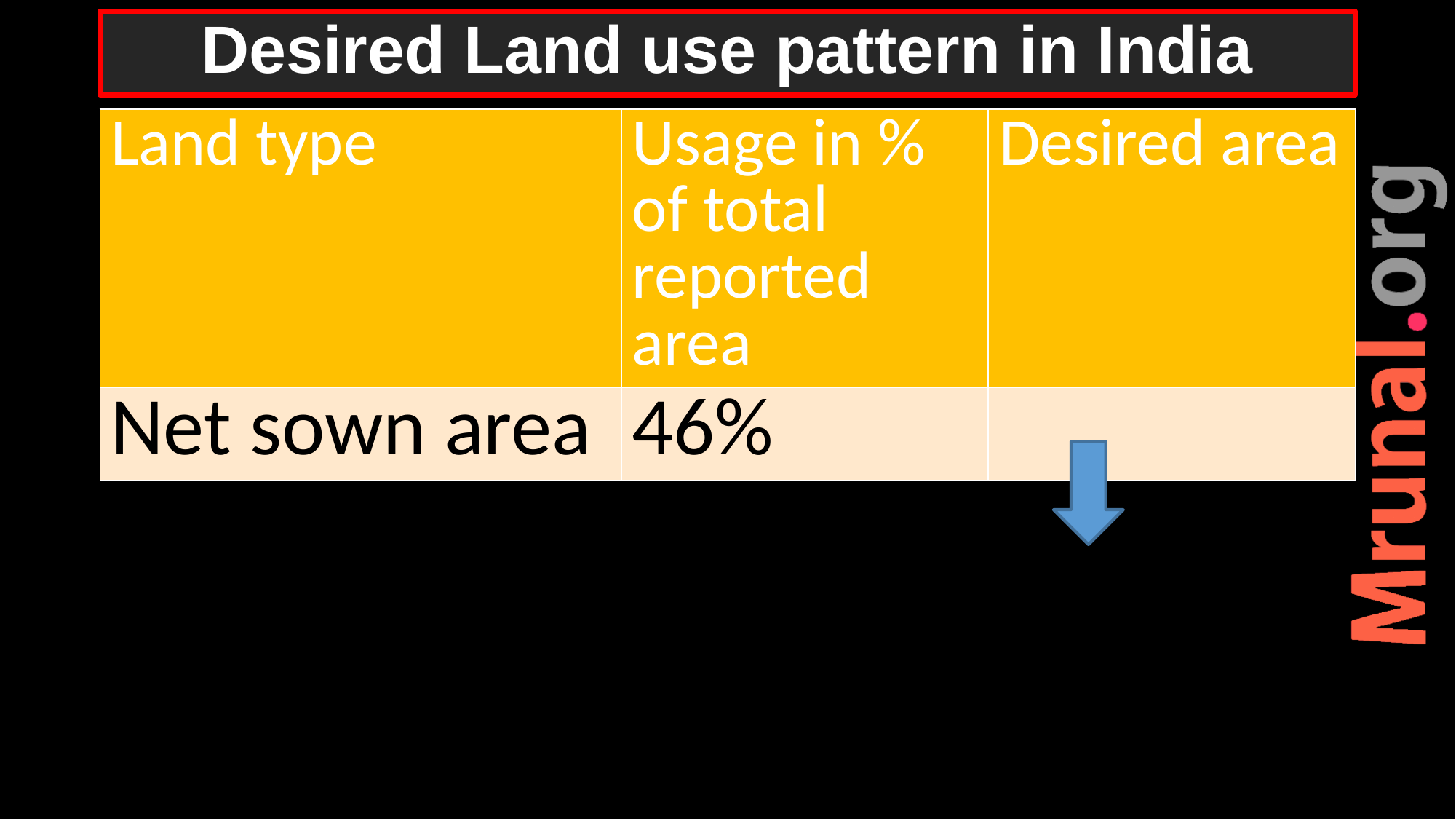

# Desired Land use pattern in India
| Land type | Usage in % of total reported area | Desired area |
| --- | --- | --- |
| Net sown area | 46% |  |